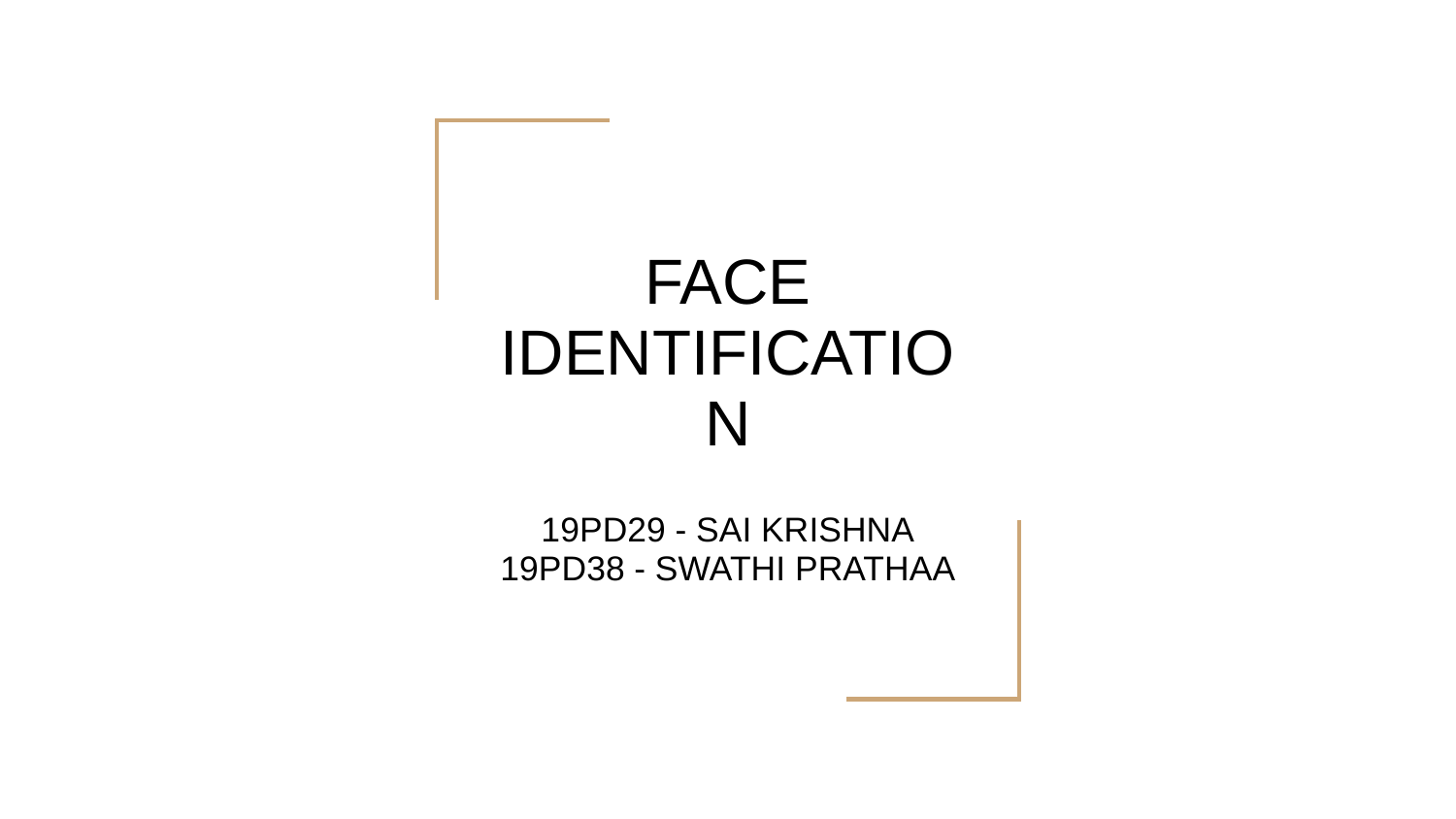

# FACE IDENTIFICATION
19PD29 - SAI KRISHNA
19PD38 - SWATHI PRATHAA